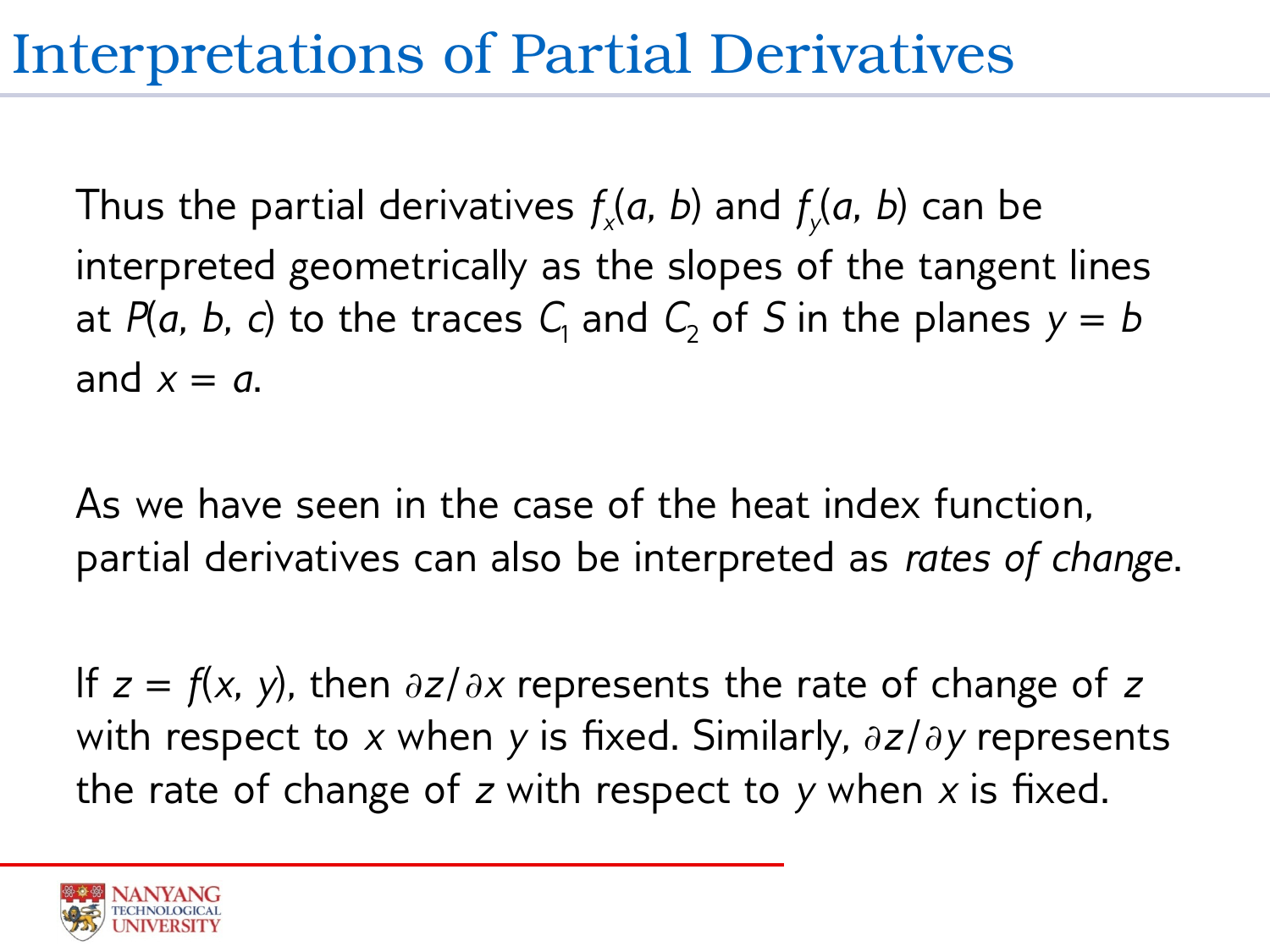

# Interpretations of Partial Derivatives
Thus the partial derivatives fx(a, b) and fy(a, b) can be interpreted geometrically as the slopes of the tangent lines at P(a, b, c) to the traces C1 and C2 of S in the planes y = b and x = a.

As we have seen in the case of the heat index function, partial derivatives can also be interpreted as rates of change.

If z = f (x, y), then ∂z / ∂x represents the rate of change of z with respect to x when y is fixed. Similarly, ∂z / ∂y represents the rate of change of z with respect to y when x is fixed.